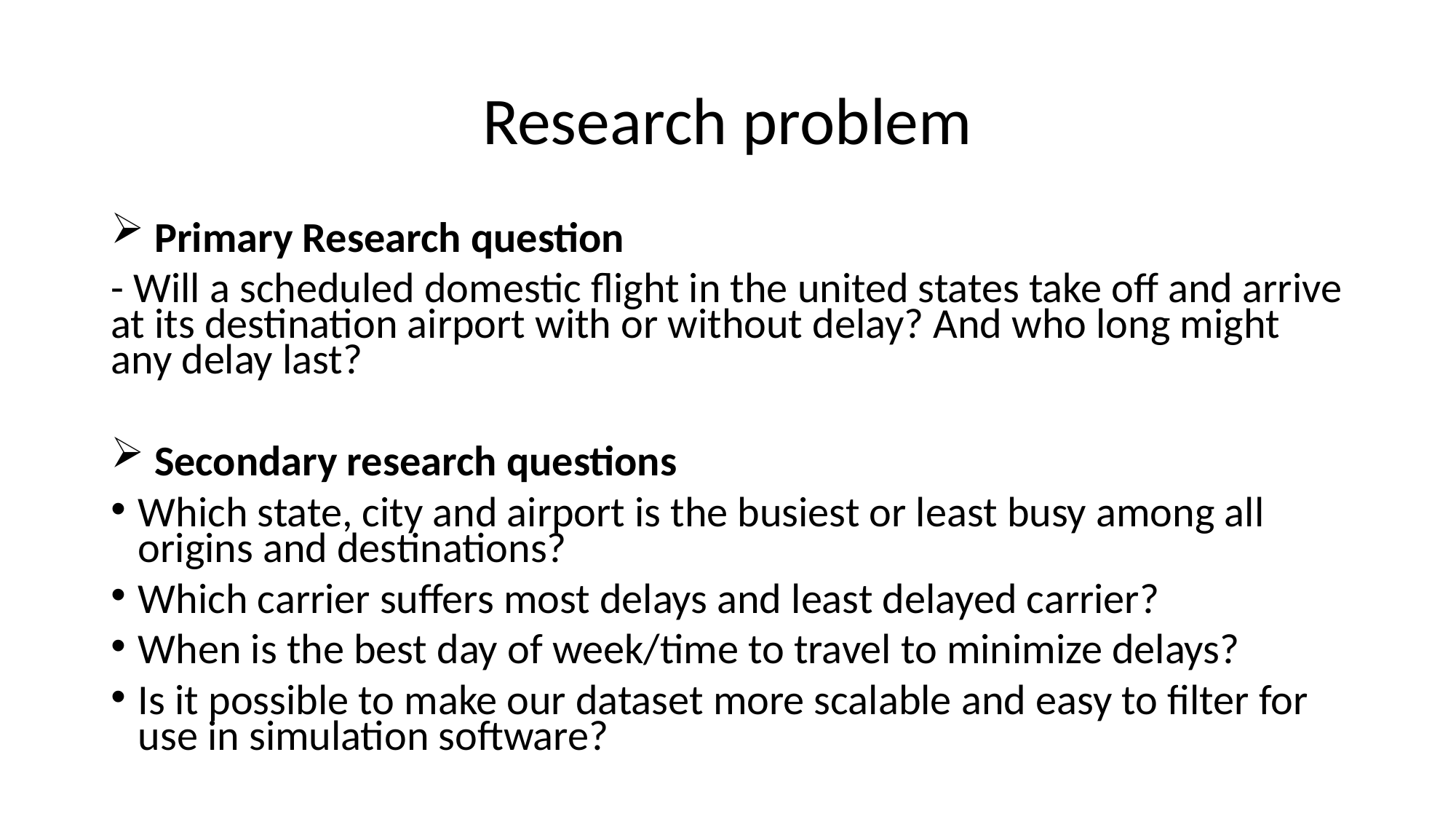

# Research problem
 Primary Research question
- Will a scheduled domestic flight in the united states take off and arrive at its destination airport with or without delay? And who long might any delay last?

 Secondary research questions
Which state, city and airport is the busiest or least busy among all origins and destinations?
Which carrier suffers most delays and least delayed carrier?
When is the best day of week/time to travel to minimize delays?
Is it possible to make our dataset more scalable and easy to filter for use in simulation software?